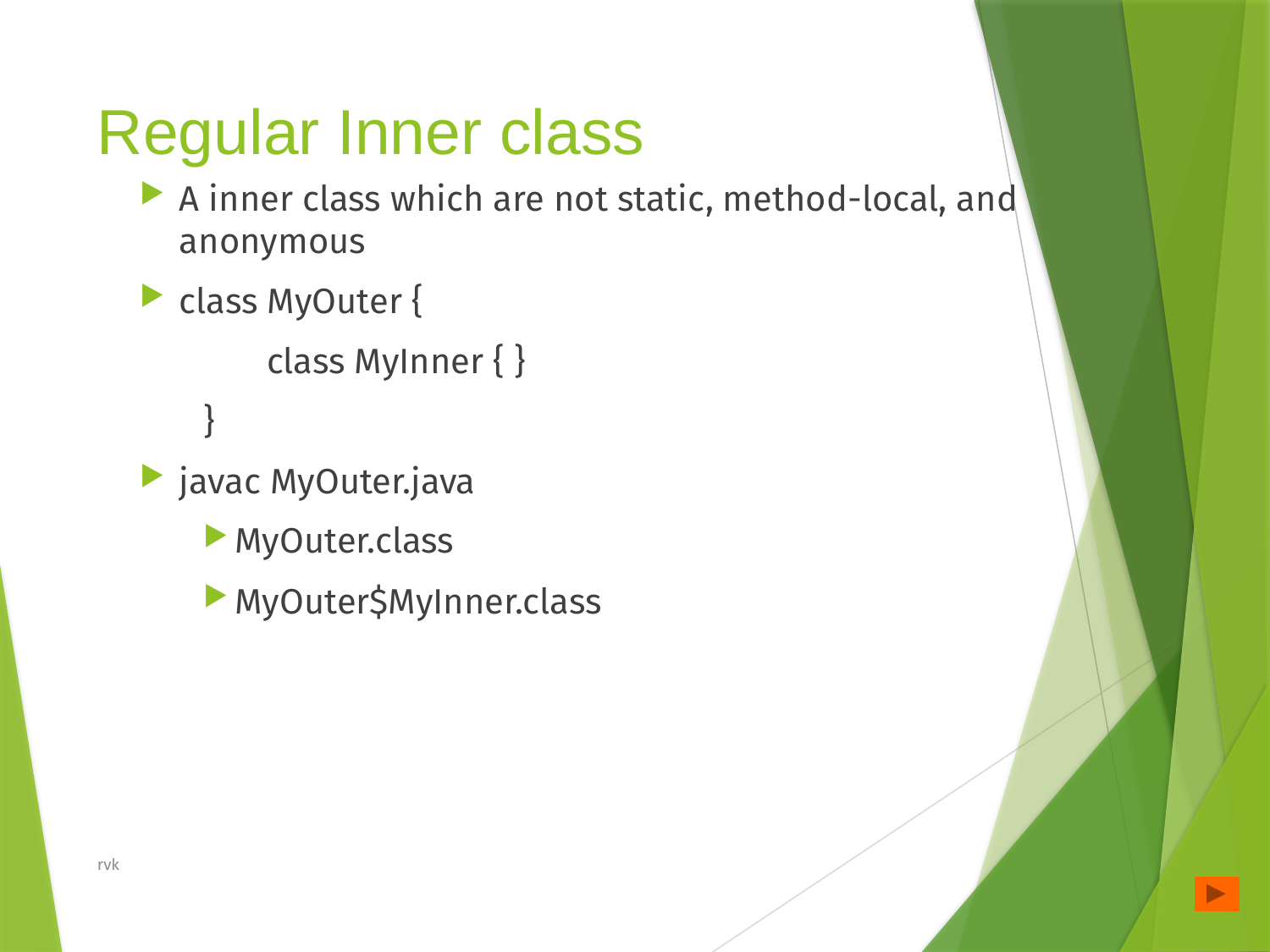

# Regular Inner class
A inner class which are not static, method-local, and anonymous
class MyOuter {
class MyInner { }
}
javac MyOuter.java
MyOuter.class
MyOuter$MyInner.class

rvk